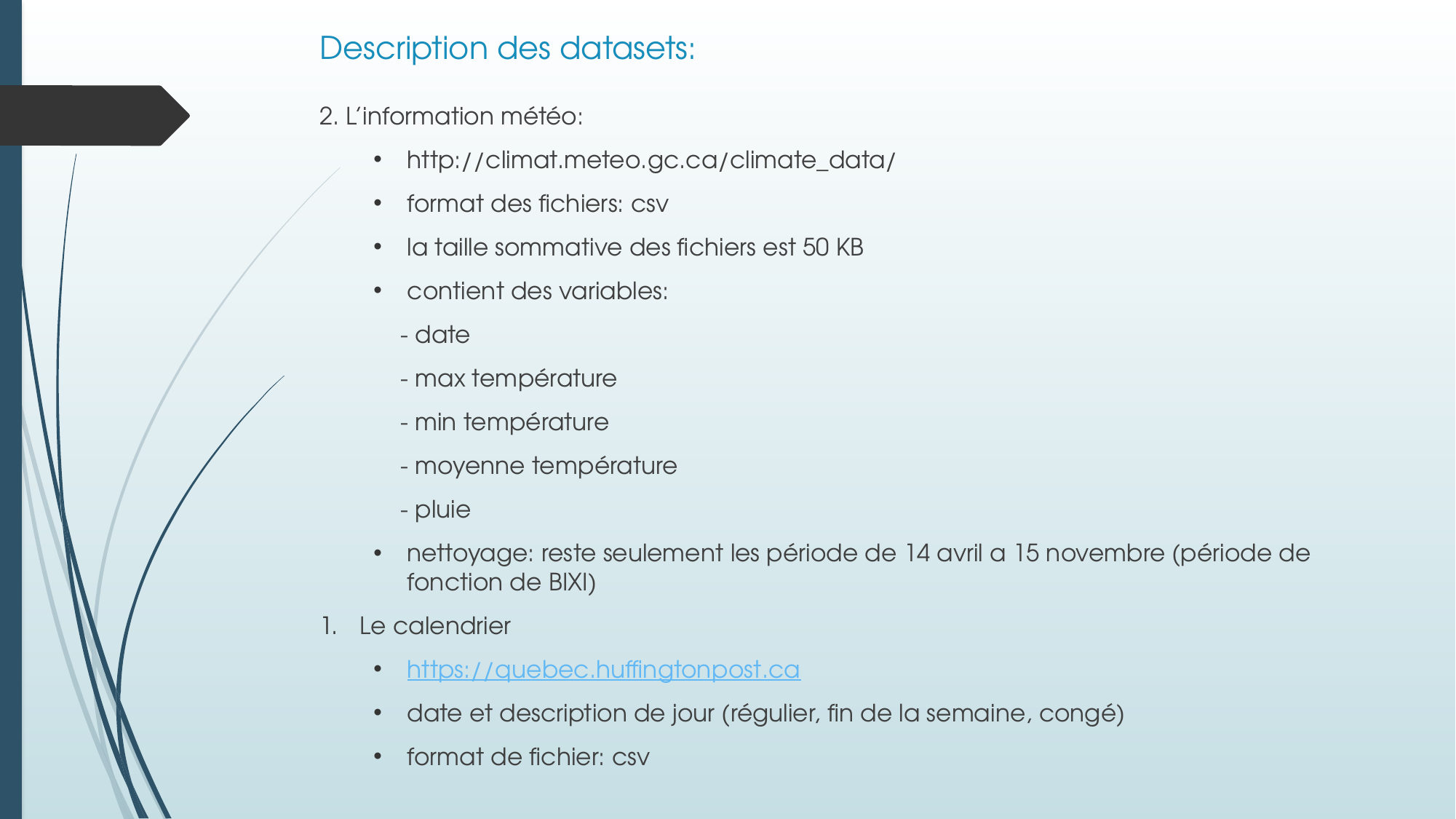

# Description des datasets:
2. L’information météo:
http://climat.meteo.gc.ca/climate_data/
format des fichiers: csv
la taille sommative des fichiers est 50 KB
contient des variables:
    - date
    - max température
    - min température
    - moyenne température
    - pluie
nettoyage: reste seulement les période de 14 avril a 15 novembre (période de fonction de BIXI)
Le calendrier
https://quebec.huffingtonpost.ca
date et description de jour (régulier, fin de la semaine, congé)
format de fichier: csv